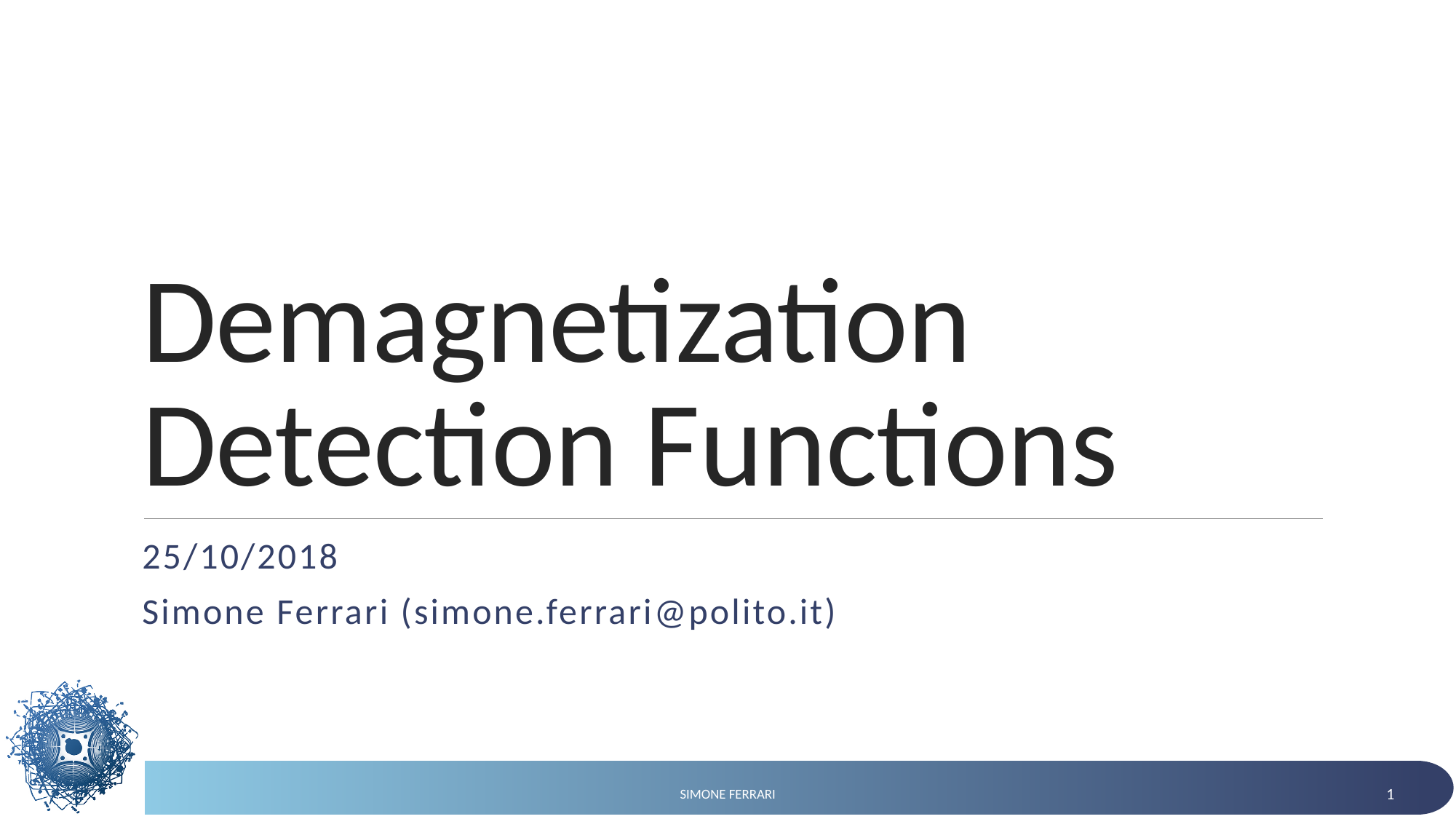

# Demagnetization Detection Functions
25/10/2018
Simone Ferrari (simone.ferrari@polito.it)
Simone Ferrari
1